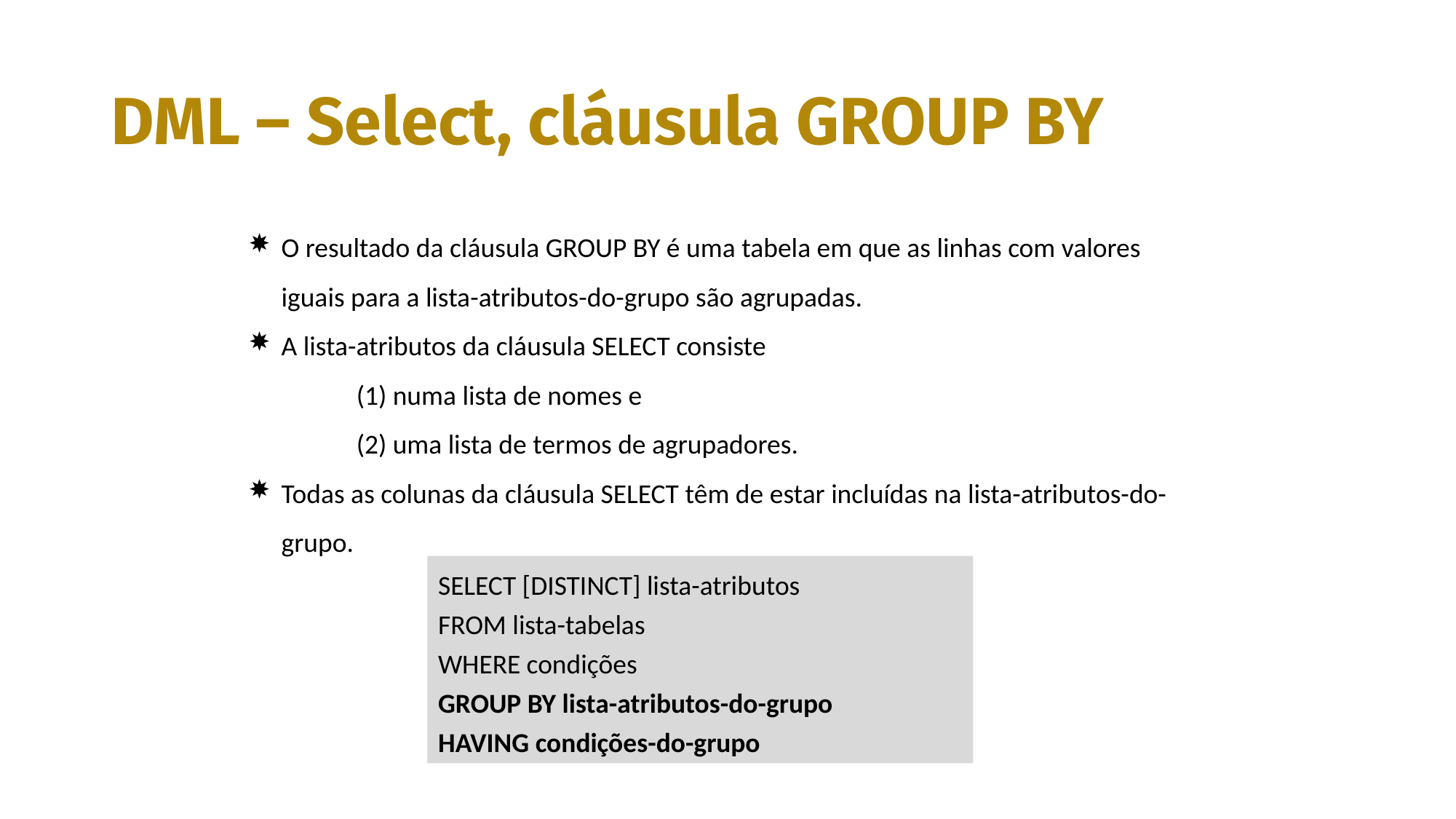

# DML – Select, cláusula GROUP BY

O resultado da cláusula GROUP BY é uma tabela em que as linhas com valores iguais para a lista-atributos-do-grupo são agrupadas.
A lista-atributos da cláusula SELECT consiste
(1) numa lista de nomes e
(2) uma lista de termos de agrupadores.
Todas as colunas da cláusula SELECT têm de estar incluídas na lista-atributos-do-grupo.
SELECT [DISTINCT] lista-atributos
FROM lista-tabelas
WHERE condições
GROUP BY lista-atributos-do-grupo
HAVING condições-do-grupo